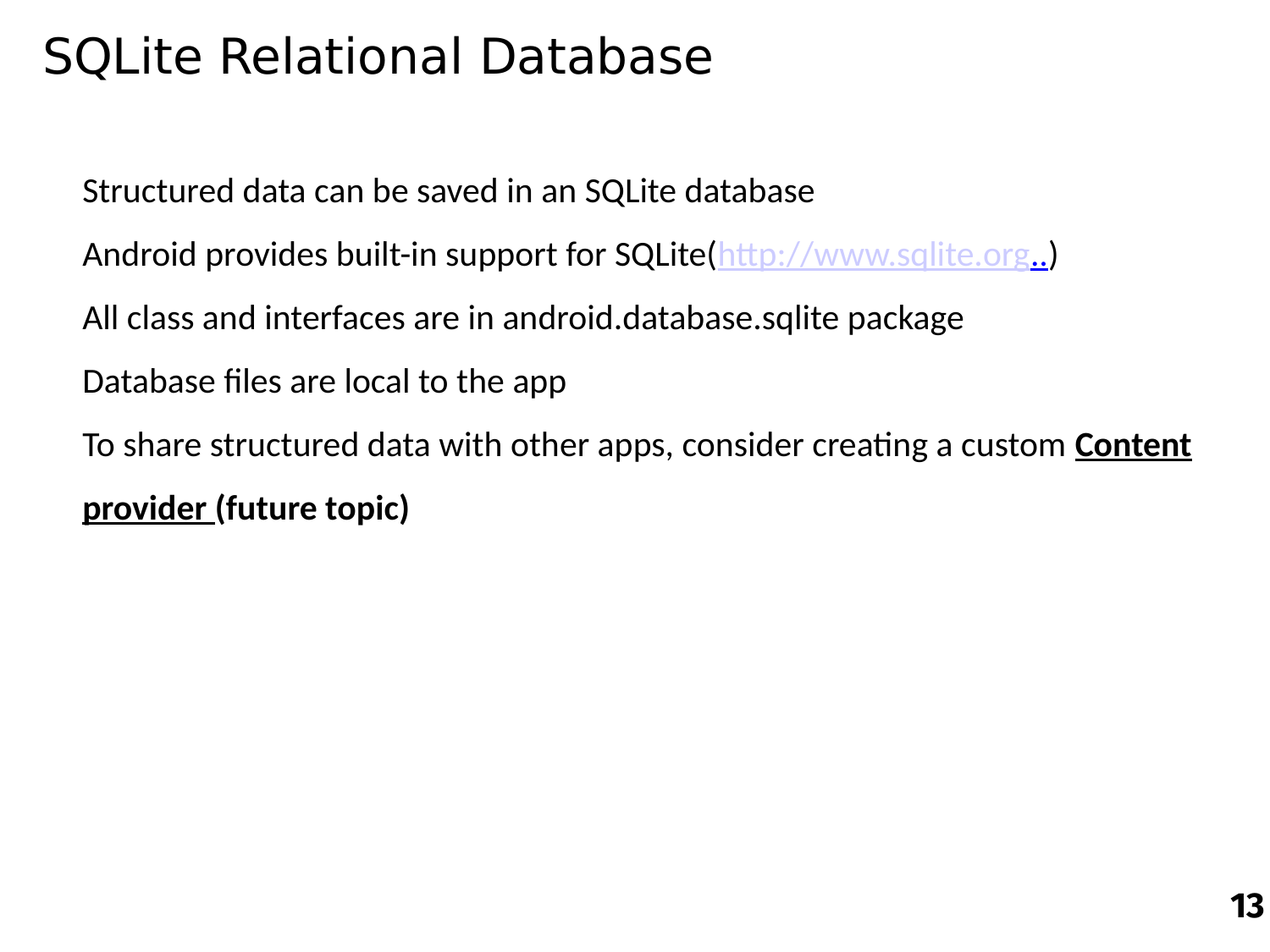

SQLite Relational Database
Structured data can be saved in an SQLite database
Android provides built-in support for SQLite(http://www.sqlite.org..)
All class and interfaces are in android.database.sqlite package
Database files are local to the app
To share structured data with other apps, consider creating a custom Content provider (future topic)

13